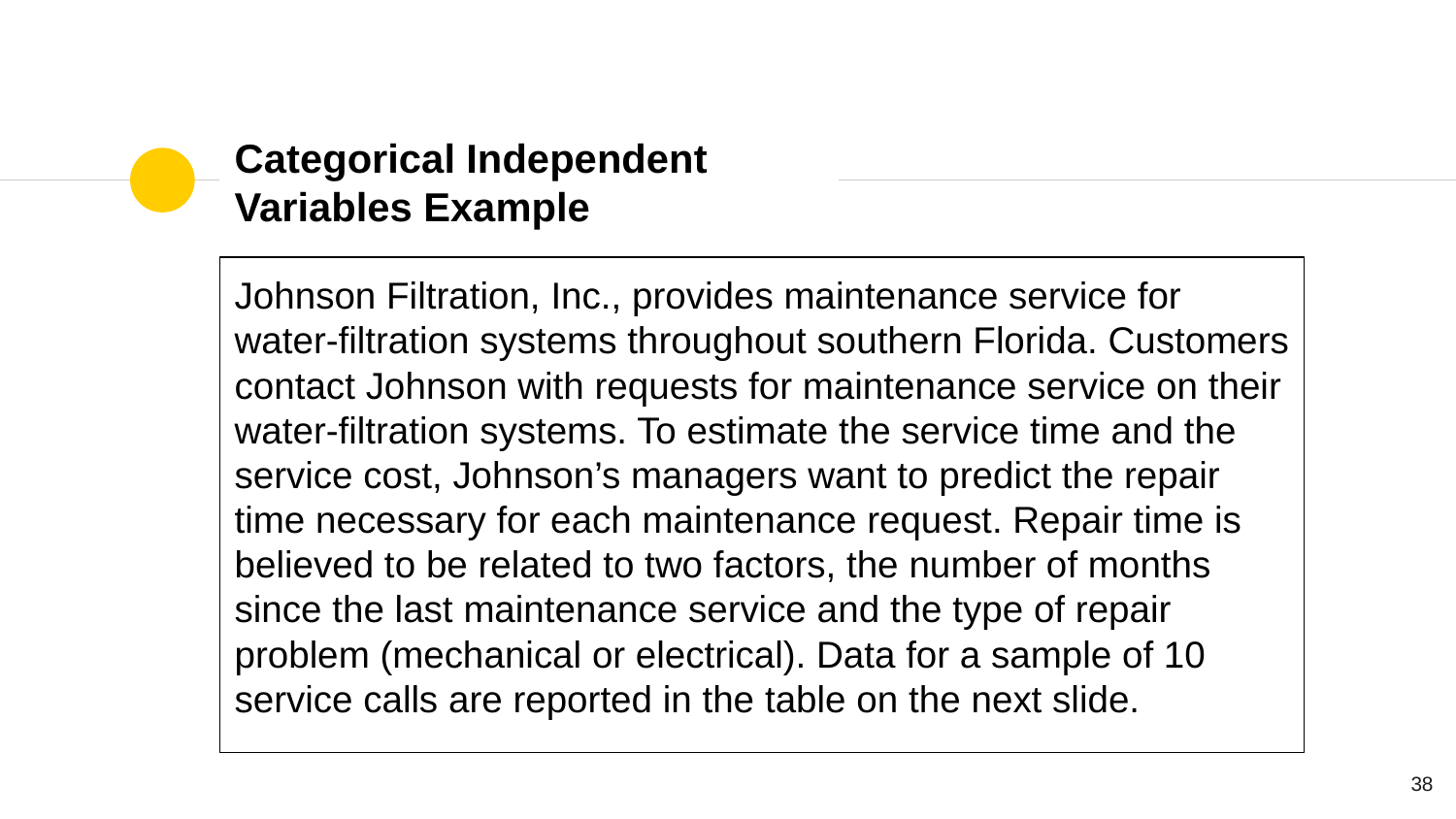

# Categorical Independent Variables Example
Johnson Filtration, Inc., provides maintenance service for water-filtration systems throughout southern Florida. Customers contact Johnson with requests for maintenance service on their water-filtration systems. To estimate the service time and the service cost, Johnson’s managers want to predict the repair time necessary for each maintenance request. Repair time is believed to be related to two factors, the number of months since the last maintenance service and the type of repair problem (mechanical or electrical). Data for a sample of 10 service calls are reported in the table on the next slide.
38